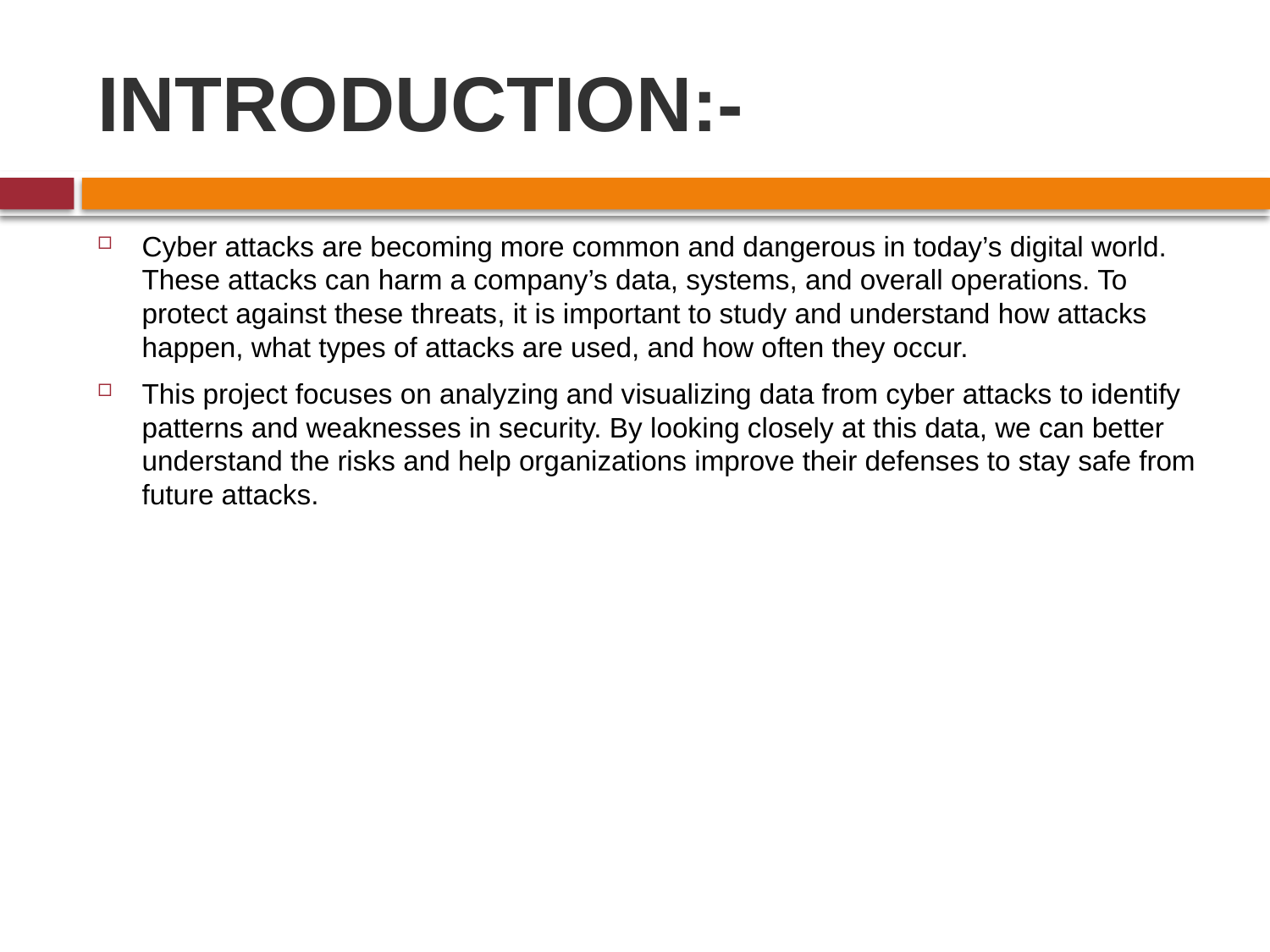

# INTRODUCTION:-
Cyber attacks are becoming more common and dangerous in today’s digital world. These attacks can harm a company’s data, systems, and overall operations. To protect against these threats, it is important to study and understand how attacks happen, what types of attacks are used, and how often they occur.
This project focuses on analyzing and visualizing data from cyber attacks to identify patterns and weaknesses in security. By looking closely at this data, we can better understand the risks and help organizations improve their defenses to stay safe from future attacks.